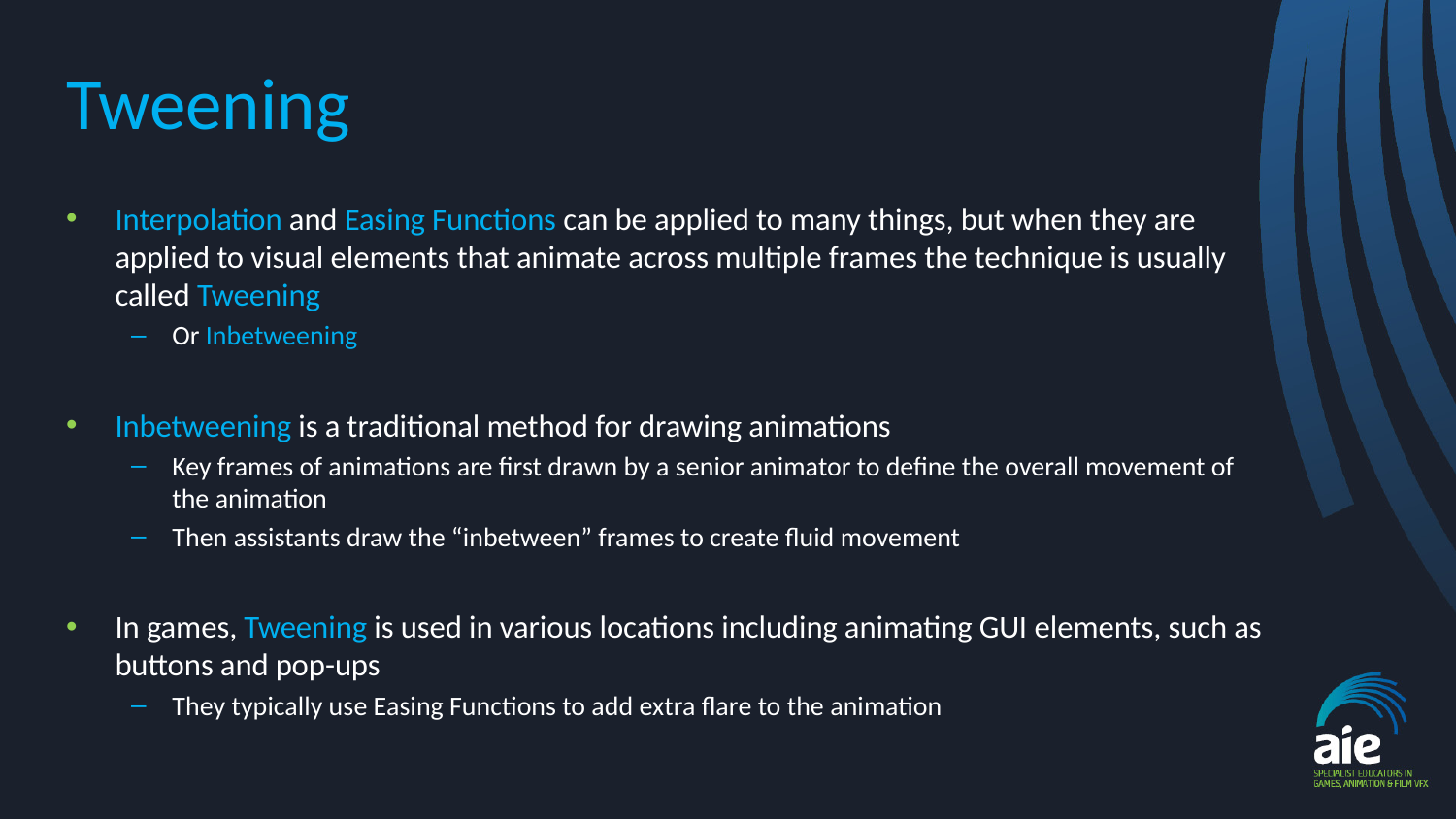

# Tweening
Interpolation and Easing Functions can be applied to many things, but when they are applied to visual elements that animate across multiple frames the technique is usually called Tweening
Or Inbetweening

Inbetweening is a traditional method for drawing animations
Key frames of animations are first drawn by a senior animator to define the overall movement of the animation
Then assistants draw the “inbetween” frames to create fluid movement

In games, Tweening is used in various locations including animating GUI elements, such as buttons and pop-ups
They typically use Easing Functions to add extra flare to the animation